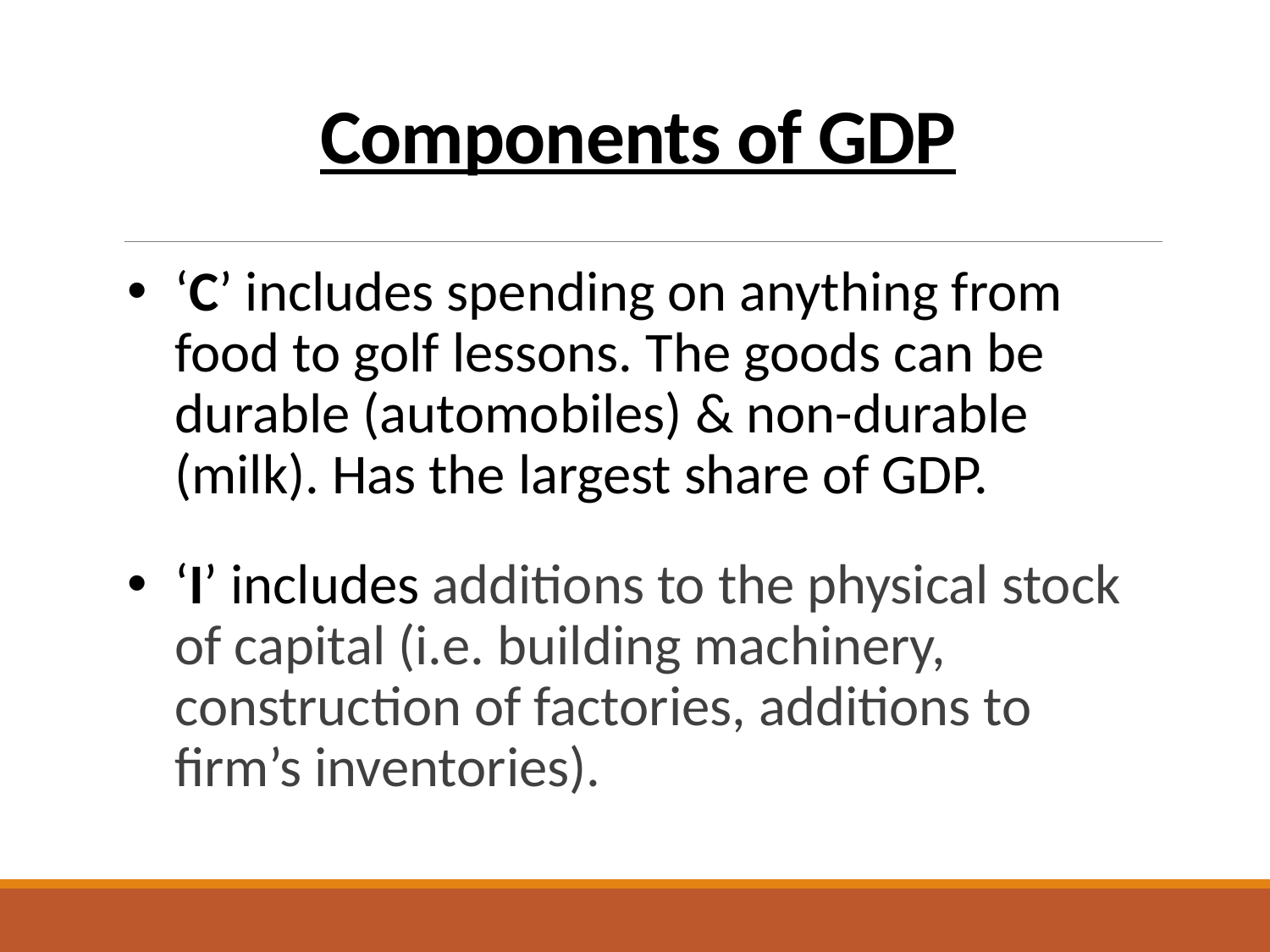

# Components of GDP
‘C’ includes spending on anything from food to golf lessons. The goods can be durable (automobiles) & non-durable (milk). Has the largest share of GDP.

‘I’ includes additions to the physical stock of capital (i.e. building machinery, construction of factories, additions to firm’s inventories).